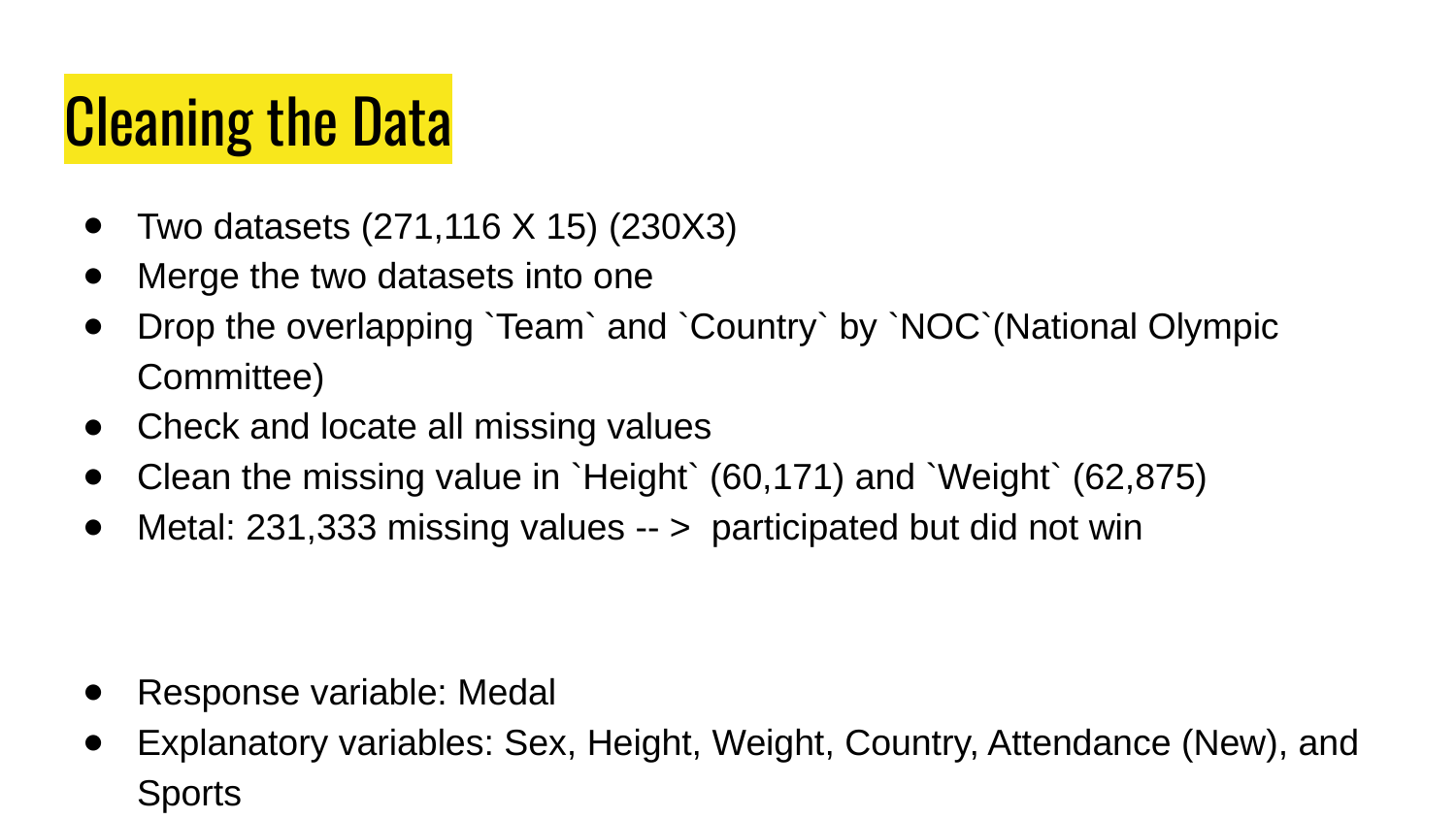

# Cleaning the Data
Two datasets (271,116 X 15) (230X3)
Merge the two datasets into one
Drop the overlapping `Team` and `Country` by `NOC`(National Olympic Committee)
Check and locate all missing values
Clean the missing value in `Height` (60,171) and `Weight` (62,875)
Metal: 231,333 missing values -- >  participated but did not win

Response variable: Medal
Explanatory variables: Sex, Height, Weight, Country, Attendance (New), and Sports